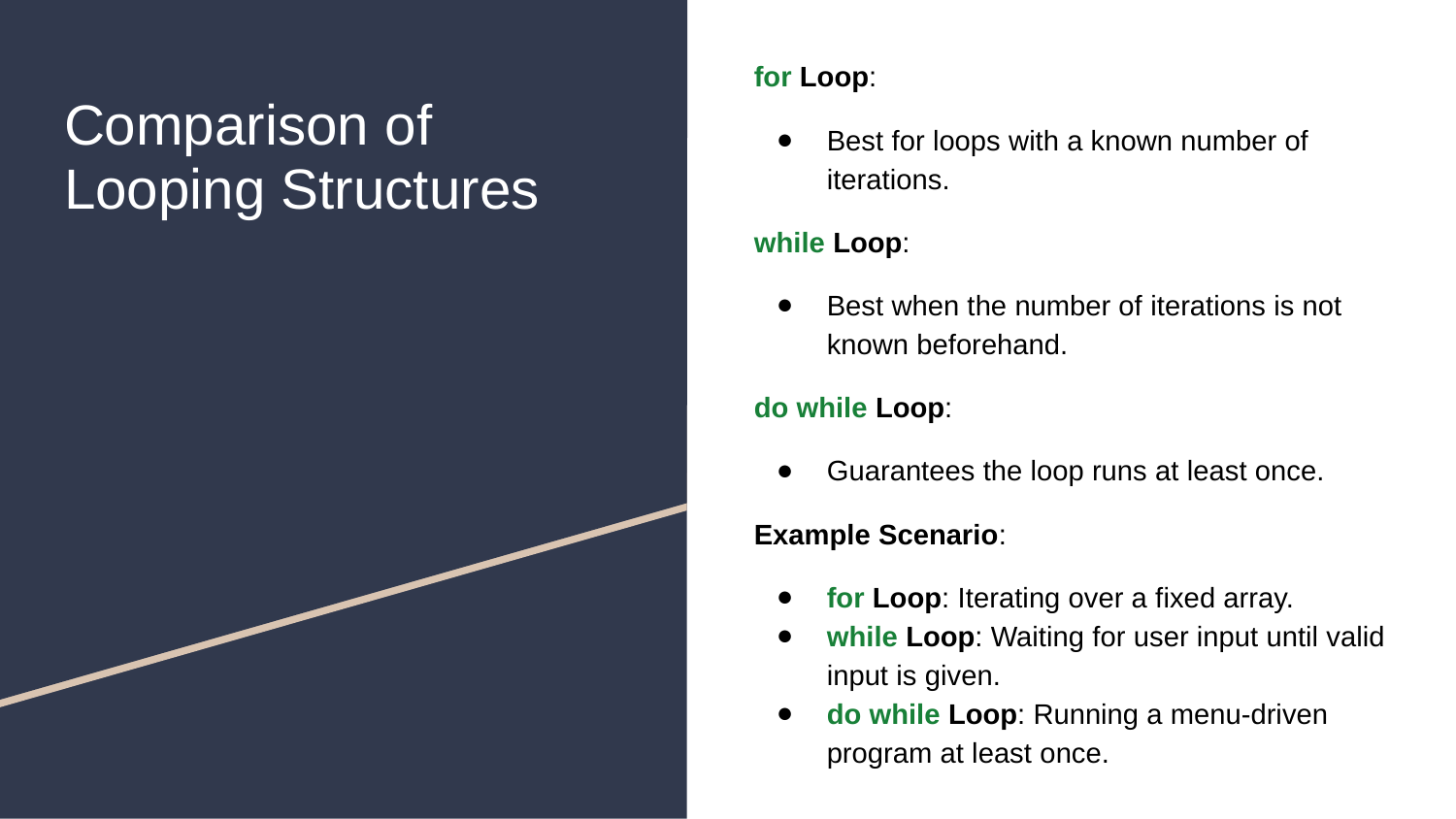

for Loop:
Best for loops with a known number of iterations.
while Loop:
Best when the number of iterations is not known beforehand.
do while Loop:
Guarantees the loop runs at least once.
Example Scenario:
for Loop: Iterating over a fixed array.
while Loop: Waiting for user input until valid input is given.
do while Loop: Running a menu-driven program at least once.

# Comparison of Looping Structures